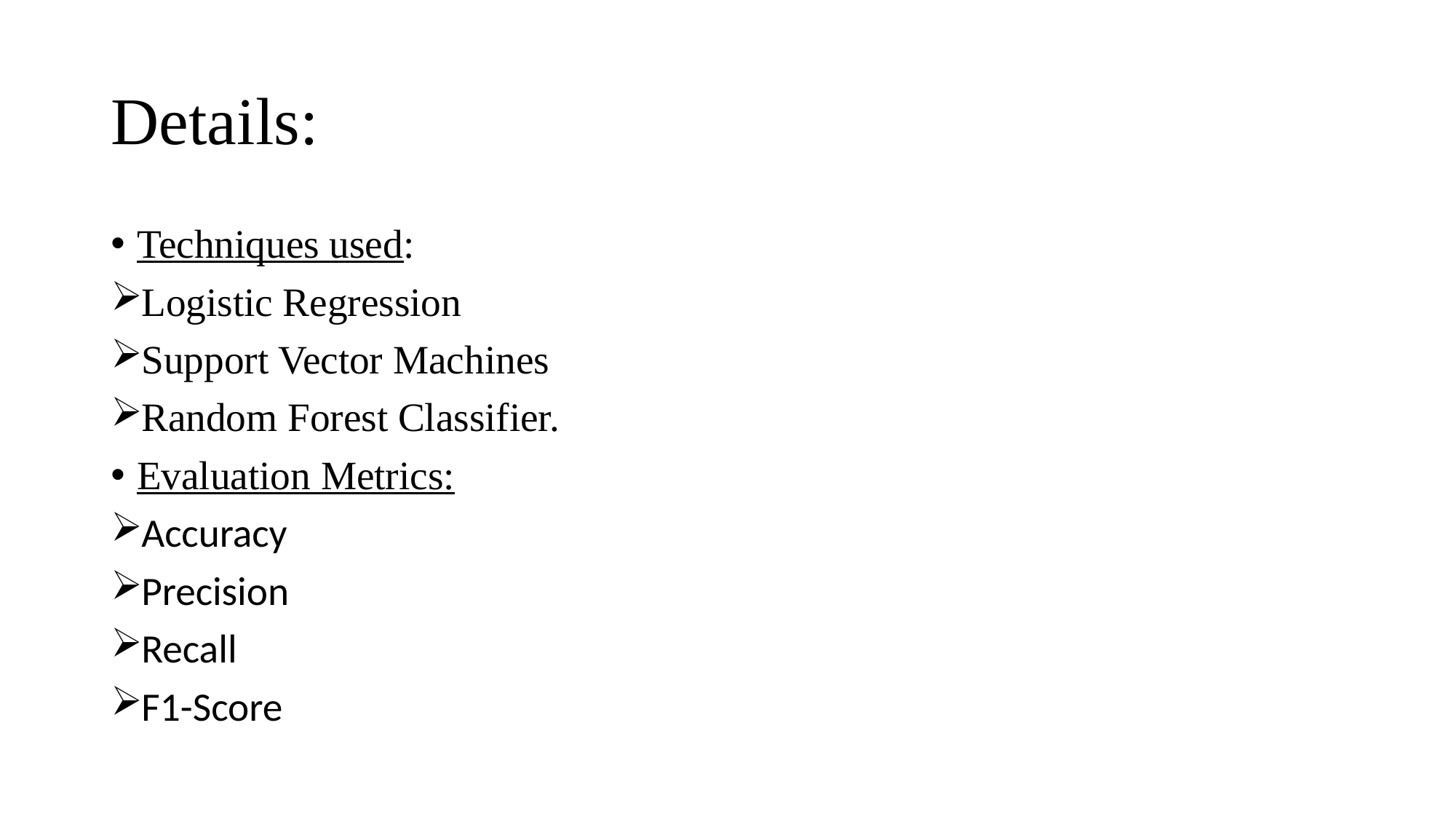

# Details:
Techniques used:
Logistic Regression
Support Vector Machines
Random Forest Classifier.
Evaluation Metrics:
Accuracy
Precision
Recall
F1-Score